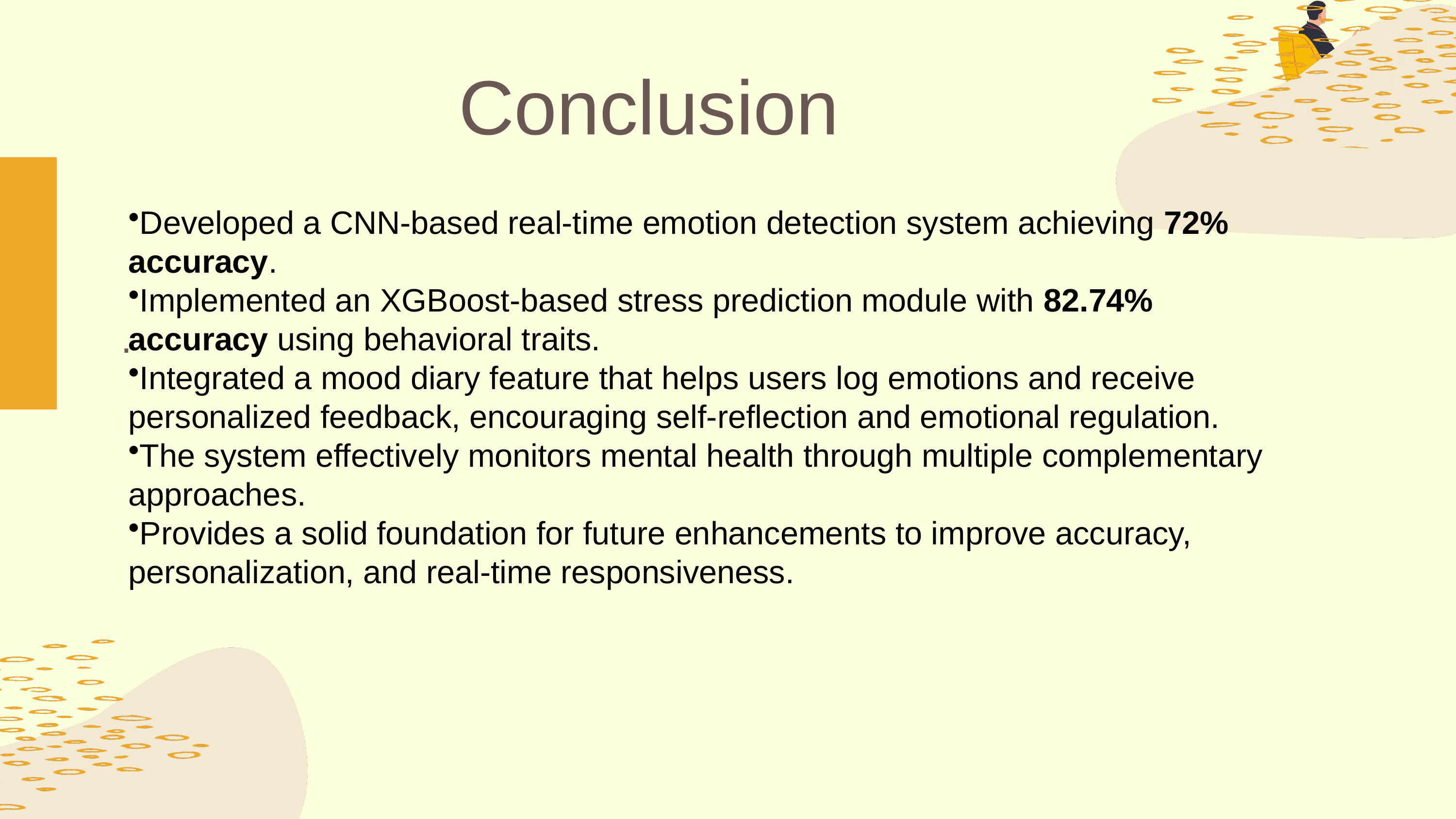

Conclusion

Developed a CNN-based real-time emotion detection system achieving 72% accuracy.
Implemented an XGBoost-based stress prediction module with 82.74% accuracy using behavioral traits.
Integrated a mood diary feature that helps users log emotions and receive personalized feedback, encouraging self-reflection and emotional regulation.
The system effectively monitors mental health through multiple complementary approaches.
Provides a solid foundation for future enhancements to improve accuracy, personalization, and real-time responsiveness.
.